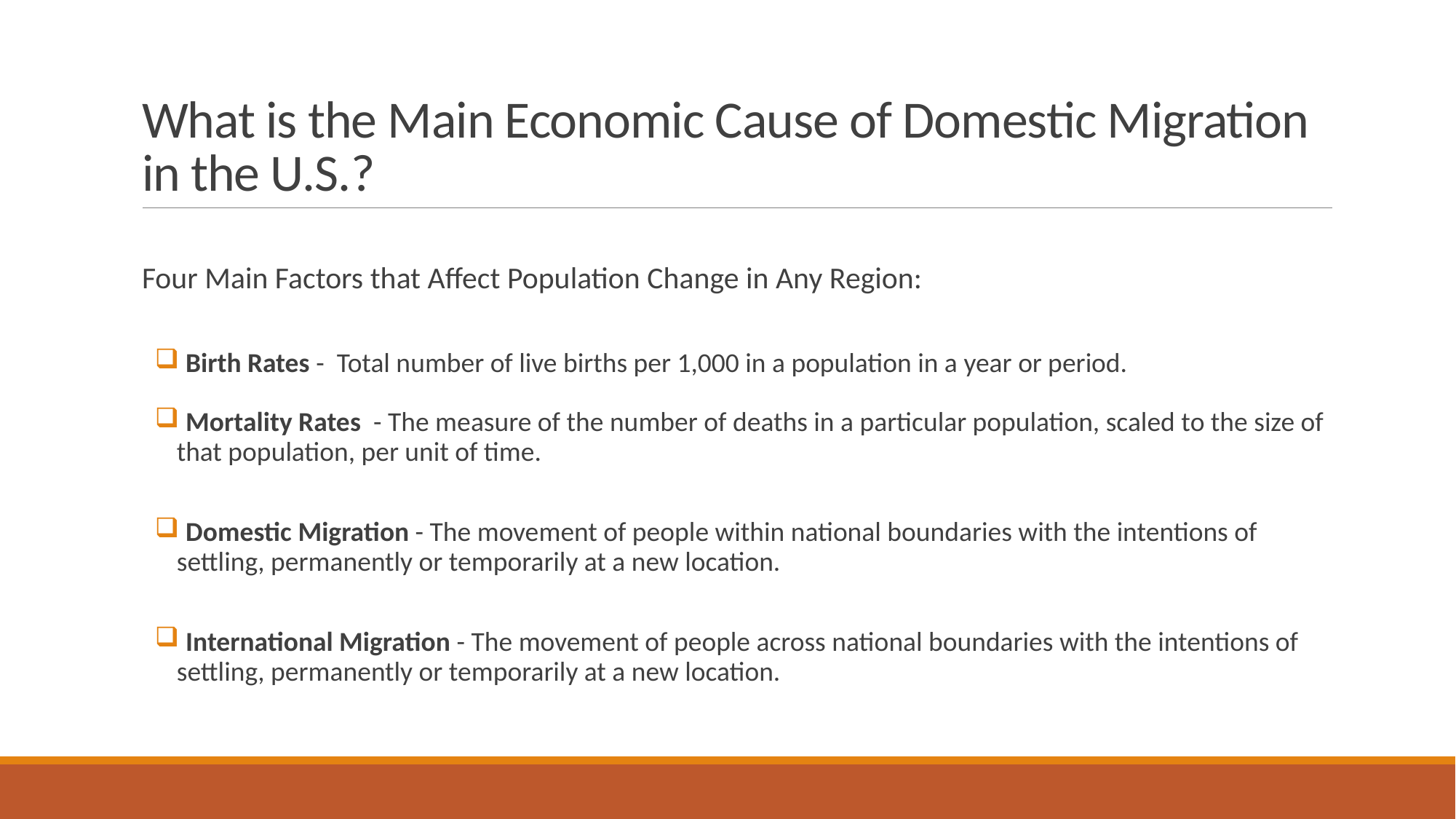

# What is the Main Economic Cause of Domestic Migration in the U.S.?

Four Main Factors that Affect Population Change in Any Region:

 Birth Rates -  Total number of live births per 1,000 in a population in a year or period.

 Mortality Rates  - The measure of the number of deaths in a particular population, scaled to the size of that population, per unit of time.

 Domestic Migration - The movement of people within national boundaries with the intentions of settling, permanently or temporarily at a new location.

 International Migration - The movement of people across national boundaries with the intentions of settling, permanently or temporarily at a new location.